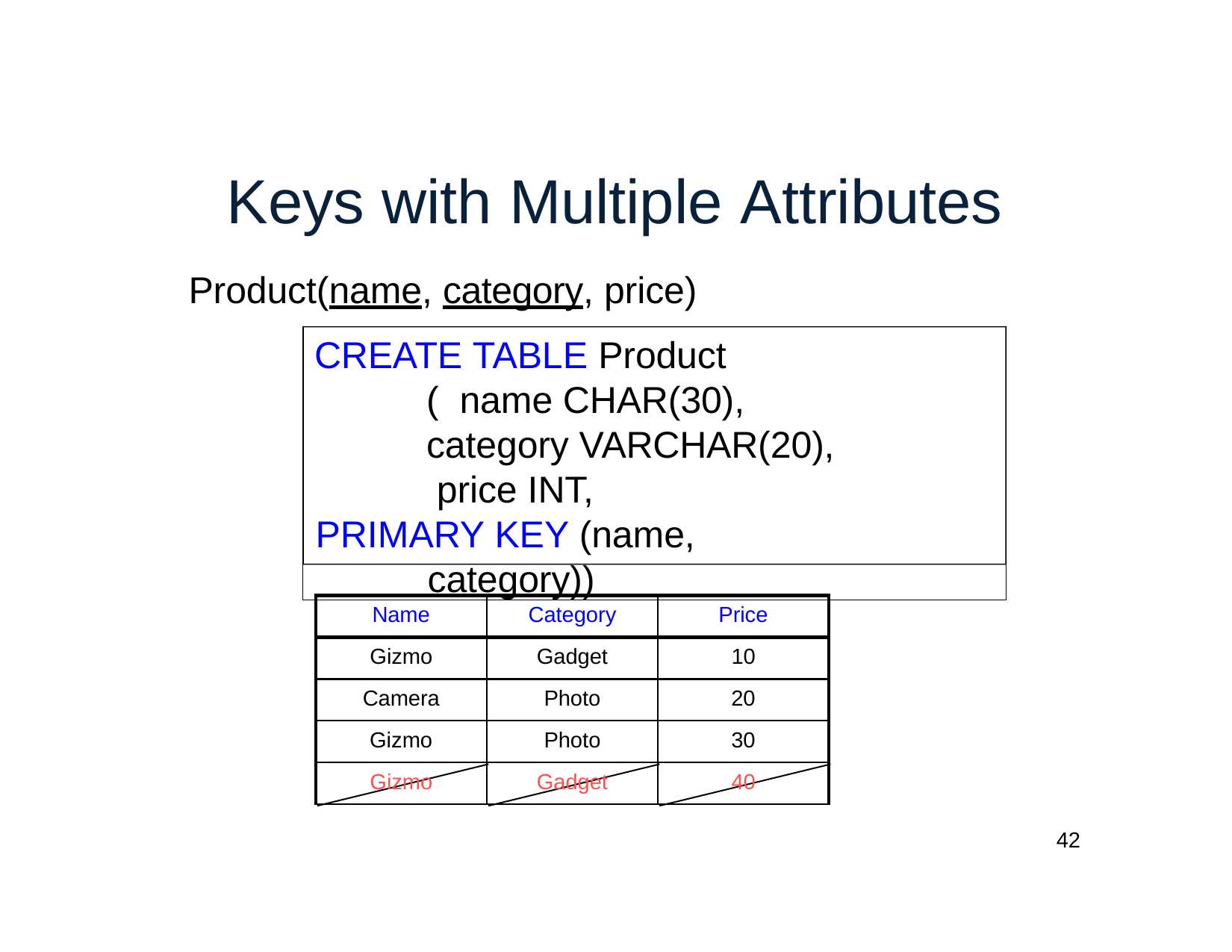

# Keys with Multiple Attributes
Product(name, category, price)

CREATE TABLE Product (  name CHAR(30),  category VARCHAR(20),  price INT,
PRIMARY KEY (name, category))
| Name | Category | Price |
| --- | --- | --- |
| Gizmo | Gadget | 10 |
| Camera | Photo | 20 |
| Gizmo | Photo | 30 |
| Gizmo | Gadget | 40 |

42